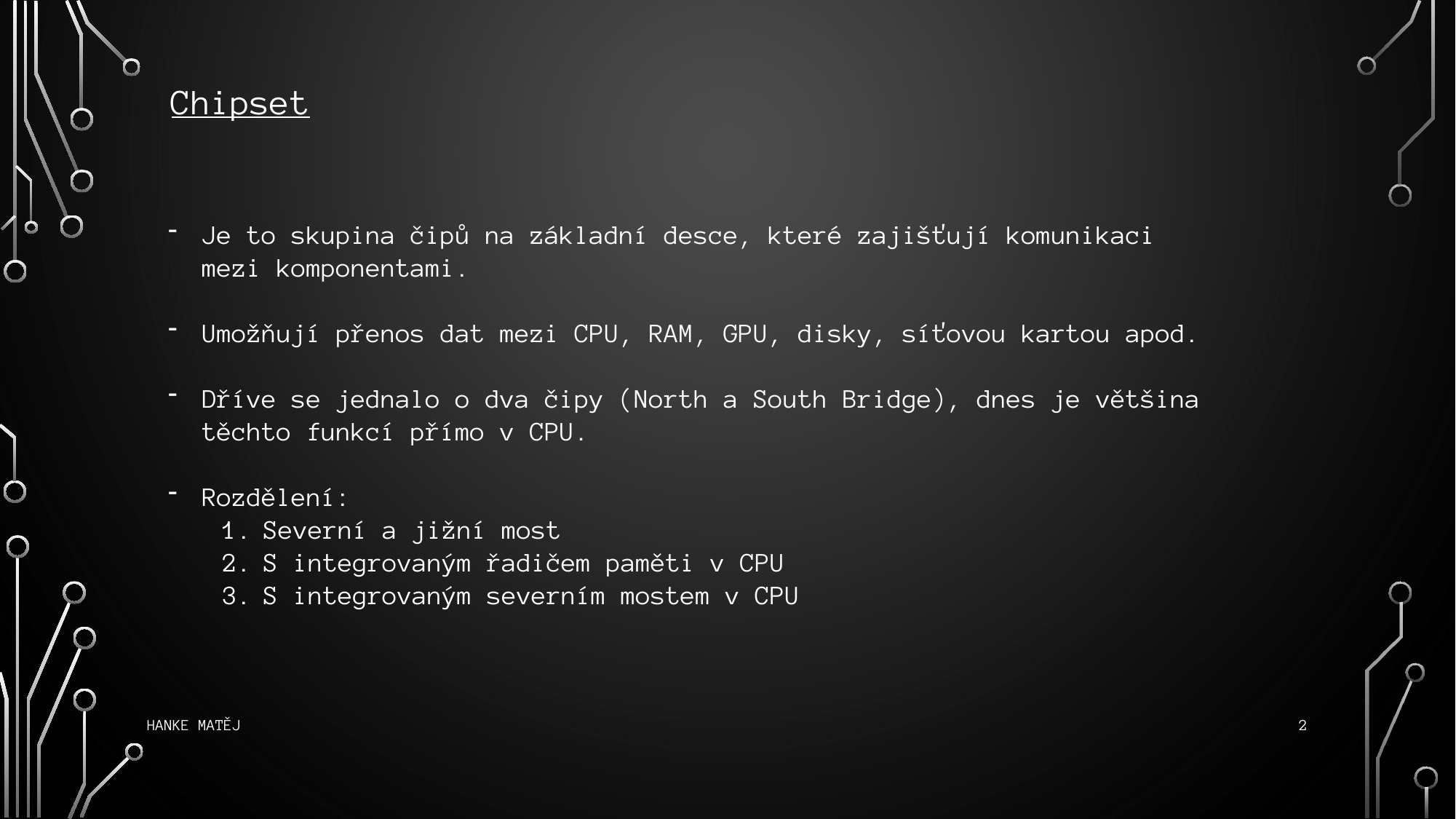

Chipset
Je to skupina čipů na základní desce, které zajišťují komunikaci mezi komponentami.

Umožňují přenos dat mezi CPU, RAM, GPU, disky, síťovou kartou apod.

Dříve se jednalo o dva čipy (North a South Bridge), dnes je většina těchto funkcí přímo v CPU.

Rozdělení:
Severní a jižní most
S integrovaným řadičem paměti v CPU
S integrovaným severním mostem v CPU

2
Hanke Matěj